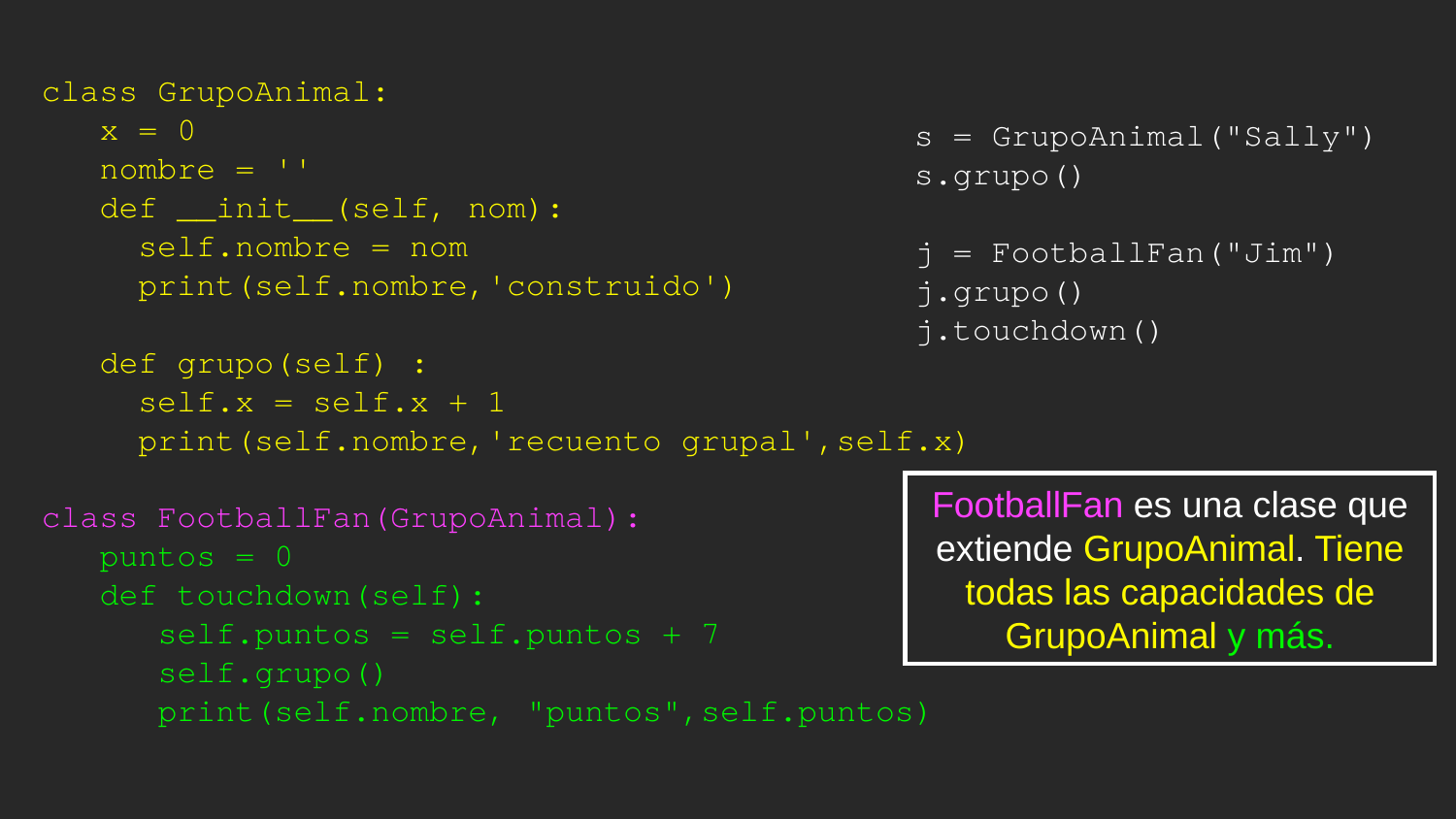

class GrupoAnimal:
   x = 0
   nombre = ''
   def __init__(self, nom):
     self.nombre = nom
     print(self.nombre,'construido')

   def grupo(self) :
     self.x = self.x + 1
     print(self.nombre,'recuento grupal',self.x)

class FootballFan(GrupoAnimal):
   puntos = 0
   def touchdown(self):
      self.puntos = self.puntos + 7
      self.grupo()
      print(self.nombre, "puntos",self.puntos)
s = GrupoAnimal("Sally")
s.grupo()

j = FootballFan("Jim")
j.grupo()
j.touchdown()
FootballFan es una clase que extiende GrupoAnimal. Tiene todas las capacidades de GrupoAnimal y más.